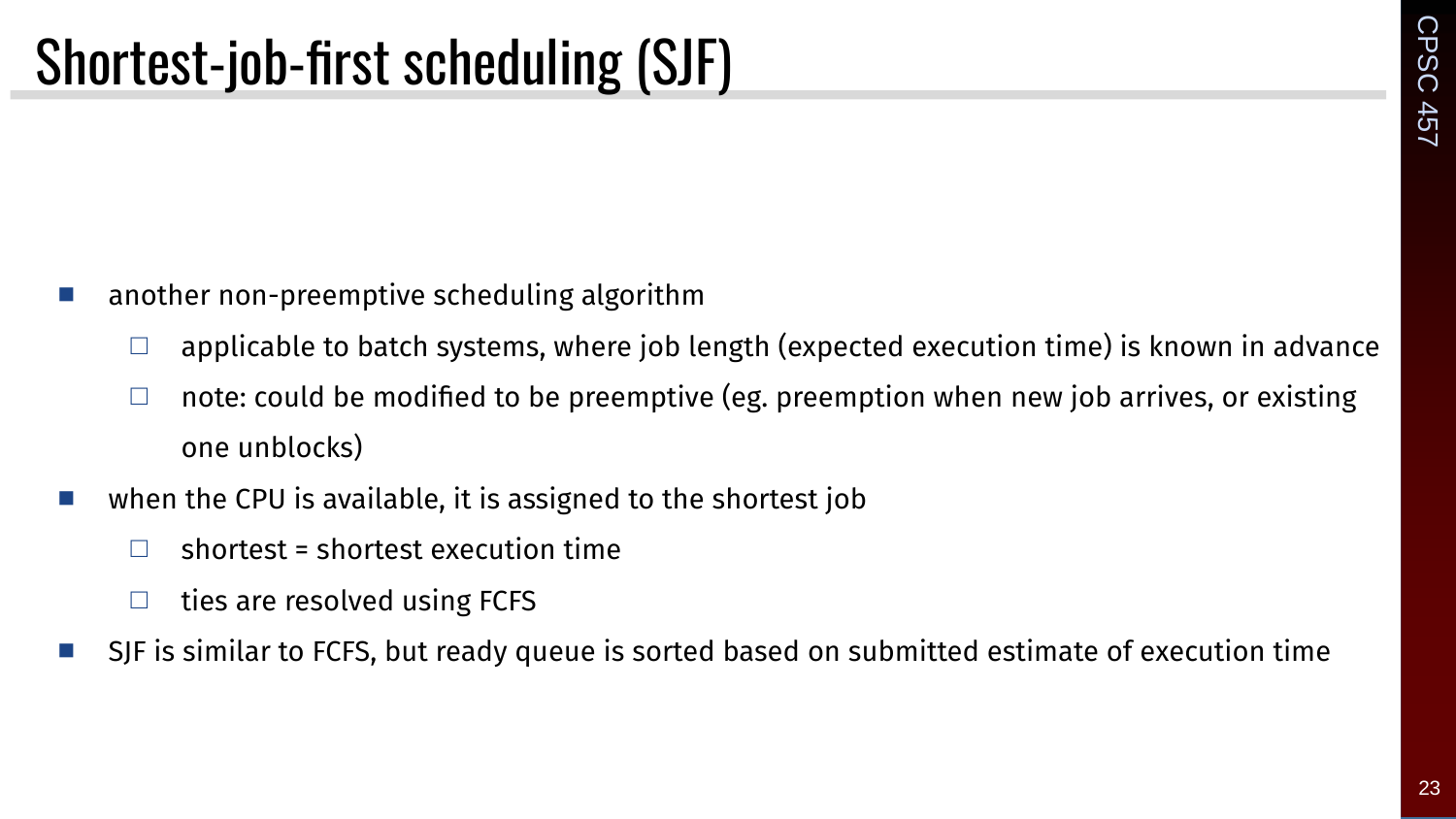

# Shortest-job-first scheduling (SJF)
another non-preemptive scheduling algorithm
applicable to batch systems, where job length (expected execution time) is known in advance
note: could be modified to be preemptive (eg. preemption when new job arrives, or existing one unblocks)
when the CPU is available, it is assigned to the shortest job
shortest = shortest execution time
ties are resolved using FCFS
SJF is similar to FCFS, but ready queue is sorted based on submitted estimate of execution time